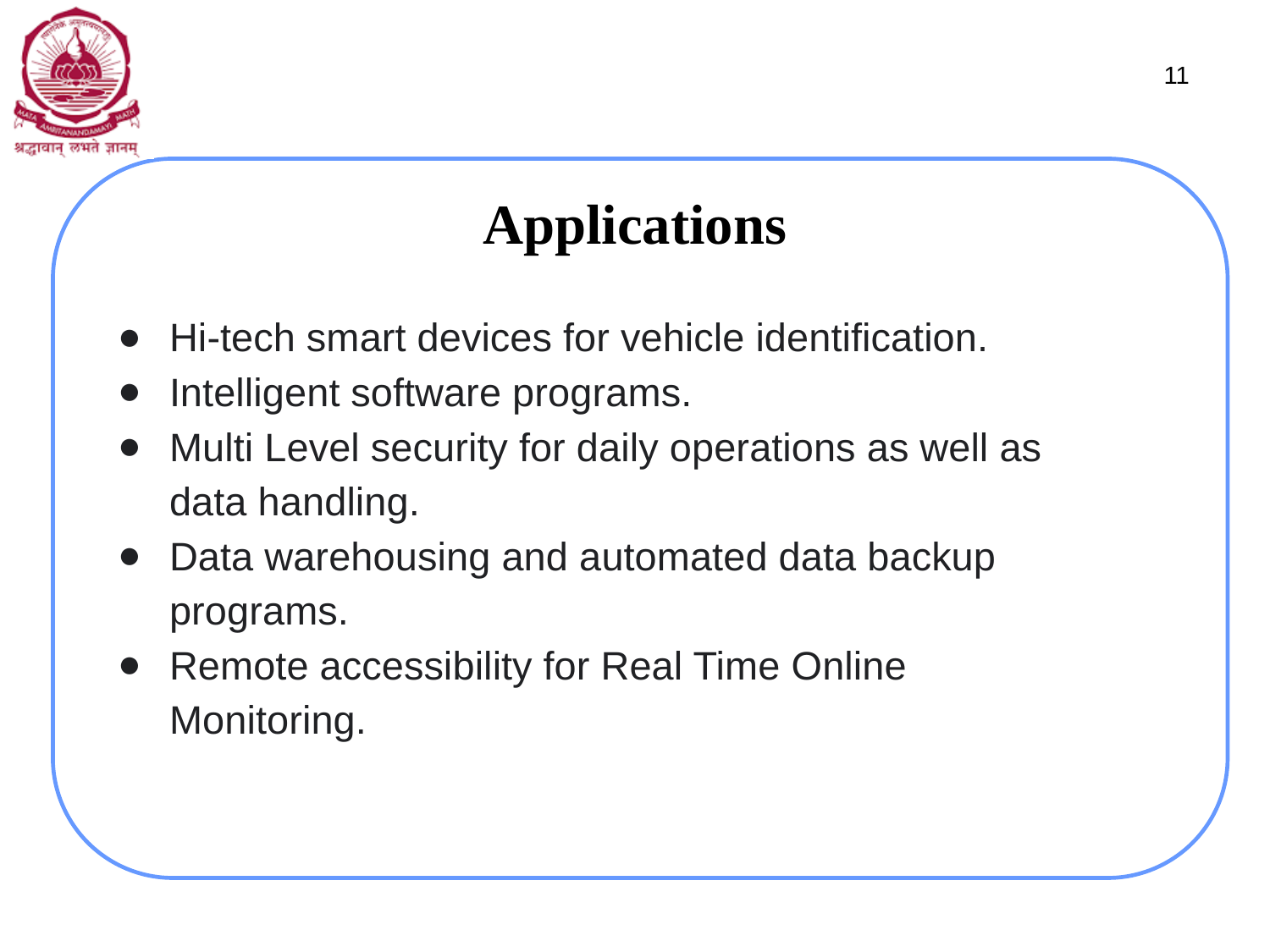

11
# Applications

Hi-tech smart devices for vehicle identification.
Intelligent software programs.
Multi Level security for daily operations as well as data handling.
Data warehousing and automated data backup programs.
Remote accessibility for Real Time Online Monitoring.